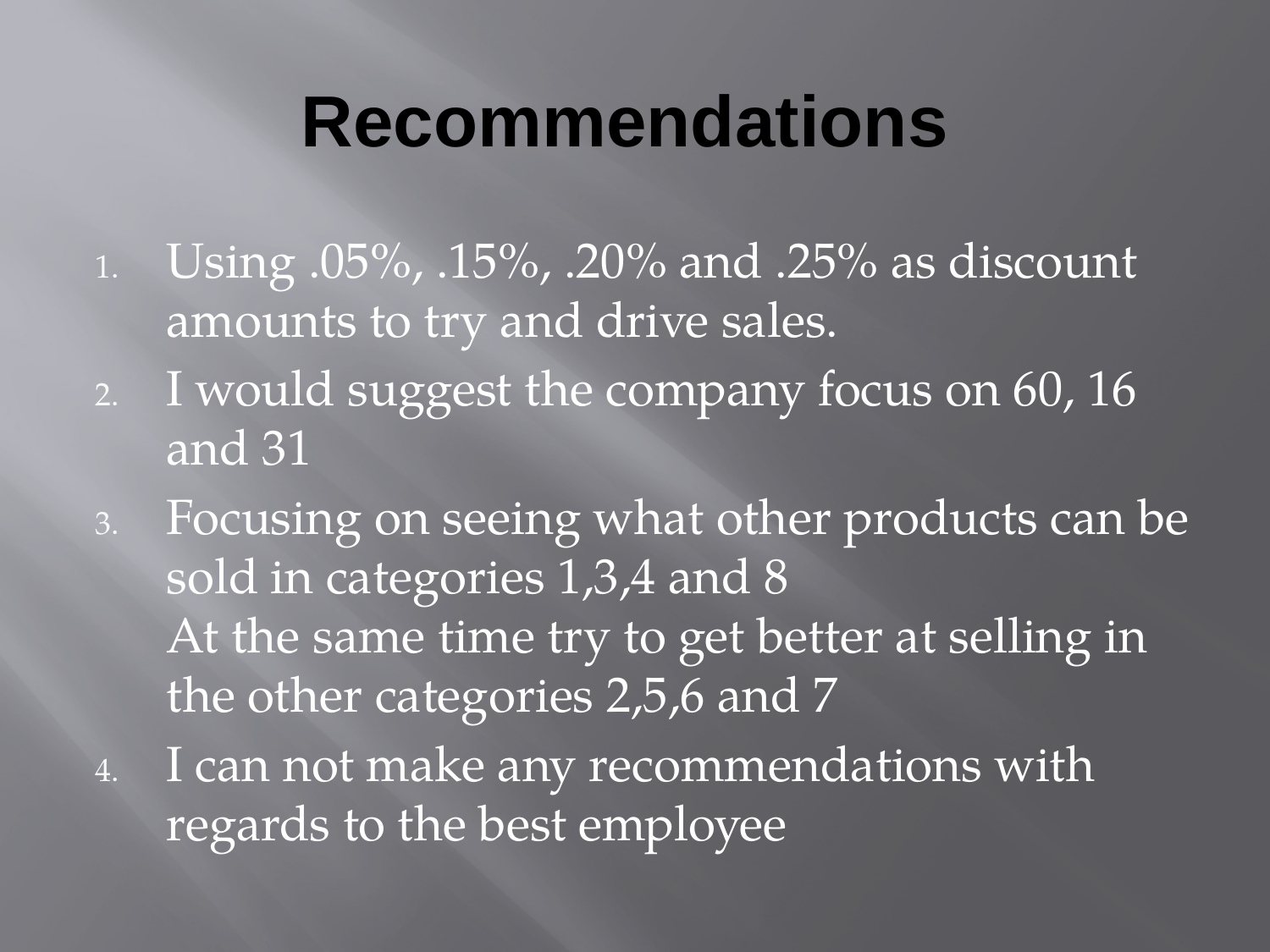

# Recommendations
Using .05%, .15%, .20% and .25% as discount amounts to try and drive sales.
I would suggest the company focus on 60, 16 and 31
Focusing on seeing what other products can be sold in categories 1,3,4 and 8
At the same time try to get better at selling in the other categories 2,5,6 and 7
I can not make any recommendations with regards to the best employee